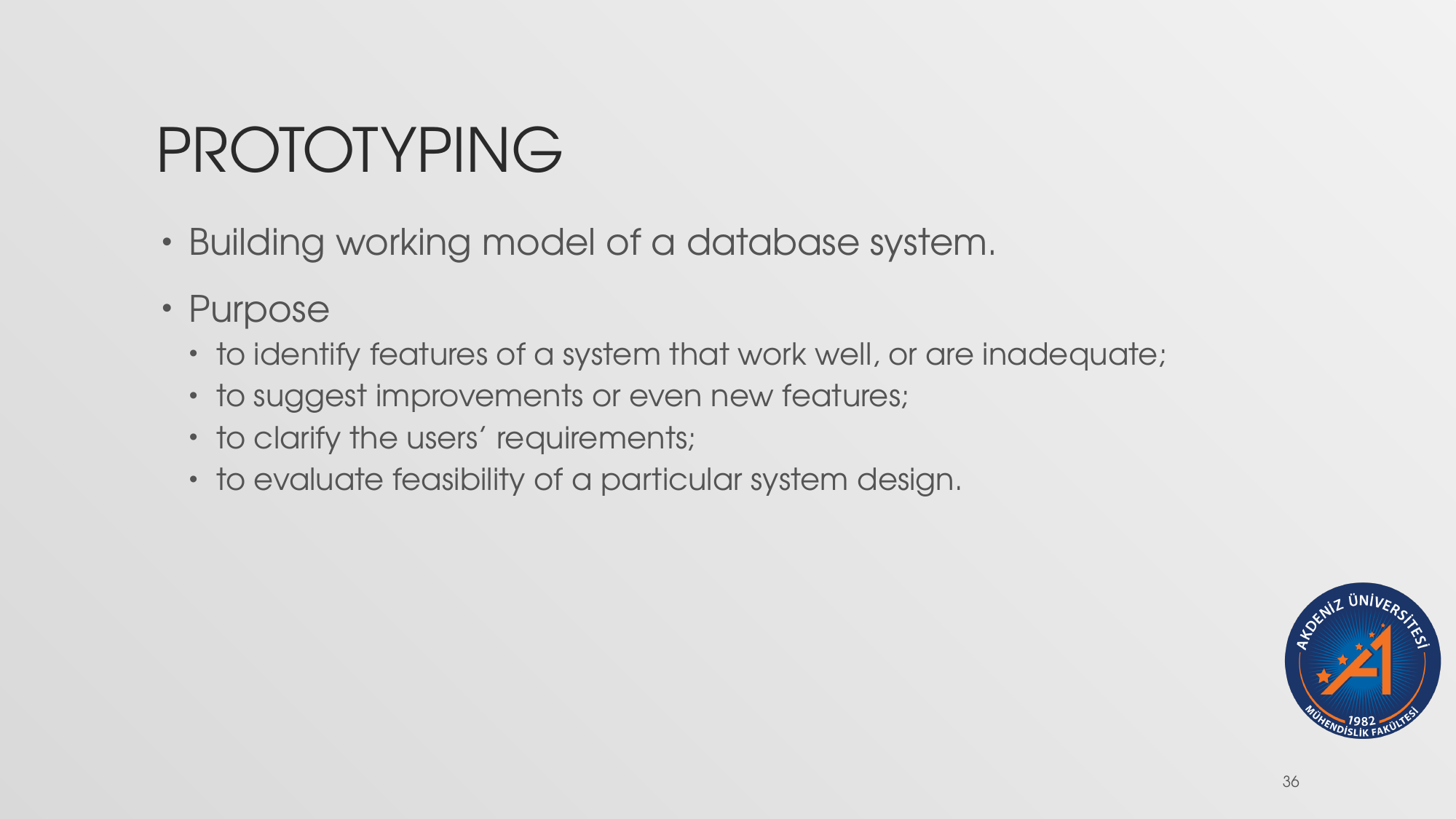

# Prototyping
Building working model of a database system.
Purpose
to identify features of a system that work well, or are inadequate;
to suggest improvements or even new features;
to clarify the users’ requirements;
to evaluate feasibility of a particular system design.

36